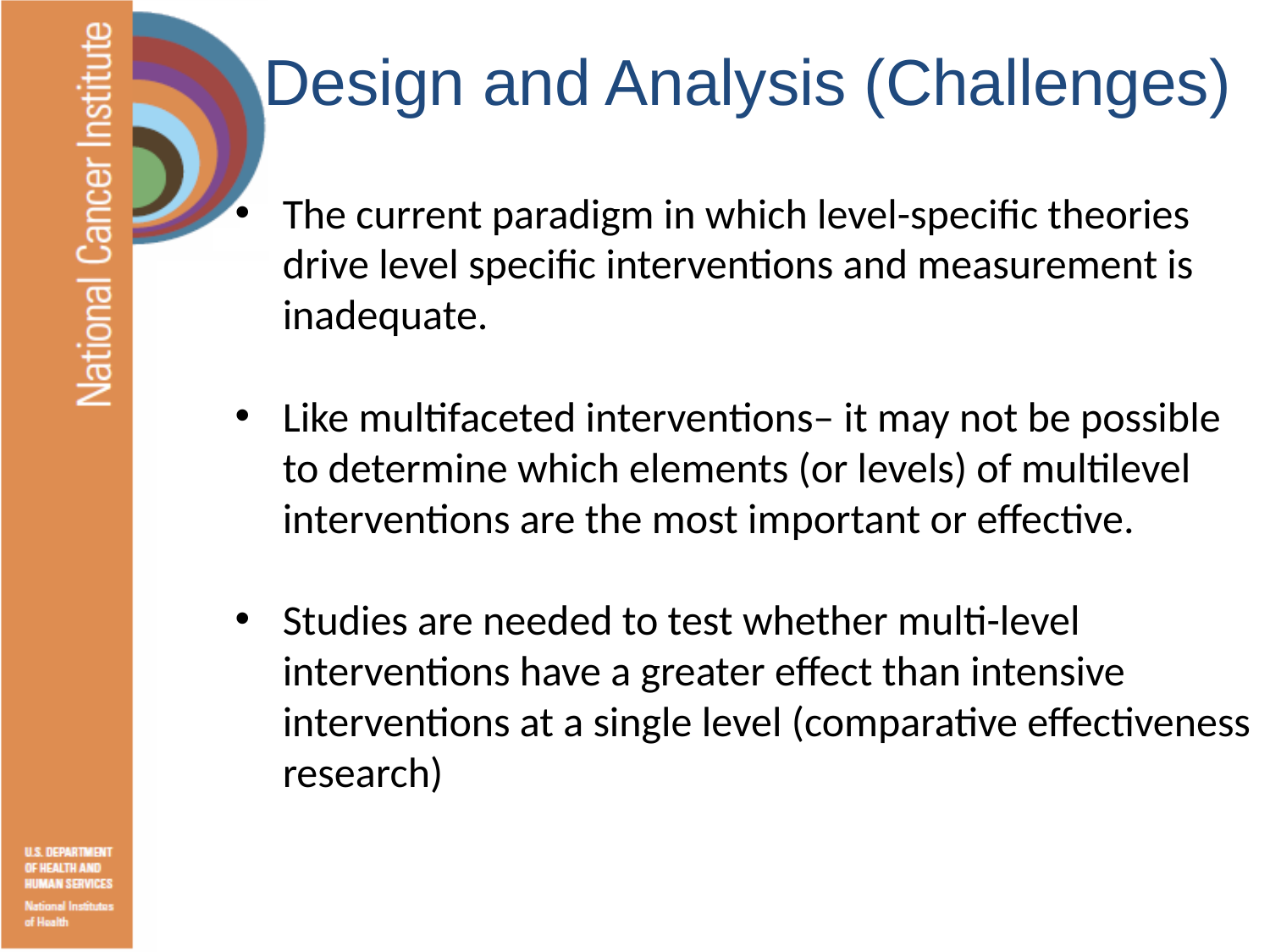

# Design and Analysis (Challenges)
The current paradigm in which level-specific theories drive level specific interventions and measurement is inadequate.

Like multifaceted interventions– it may not be possible to determine which elements (or levels) of multilevel interventions are the most important or effective.

Studies are needed to test whether multi-level interventions have a greater effect than intensive interventions at a single level (comparative effectiveness research)